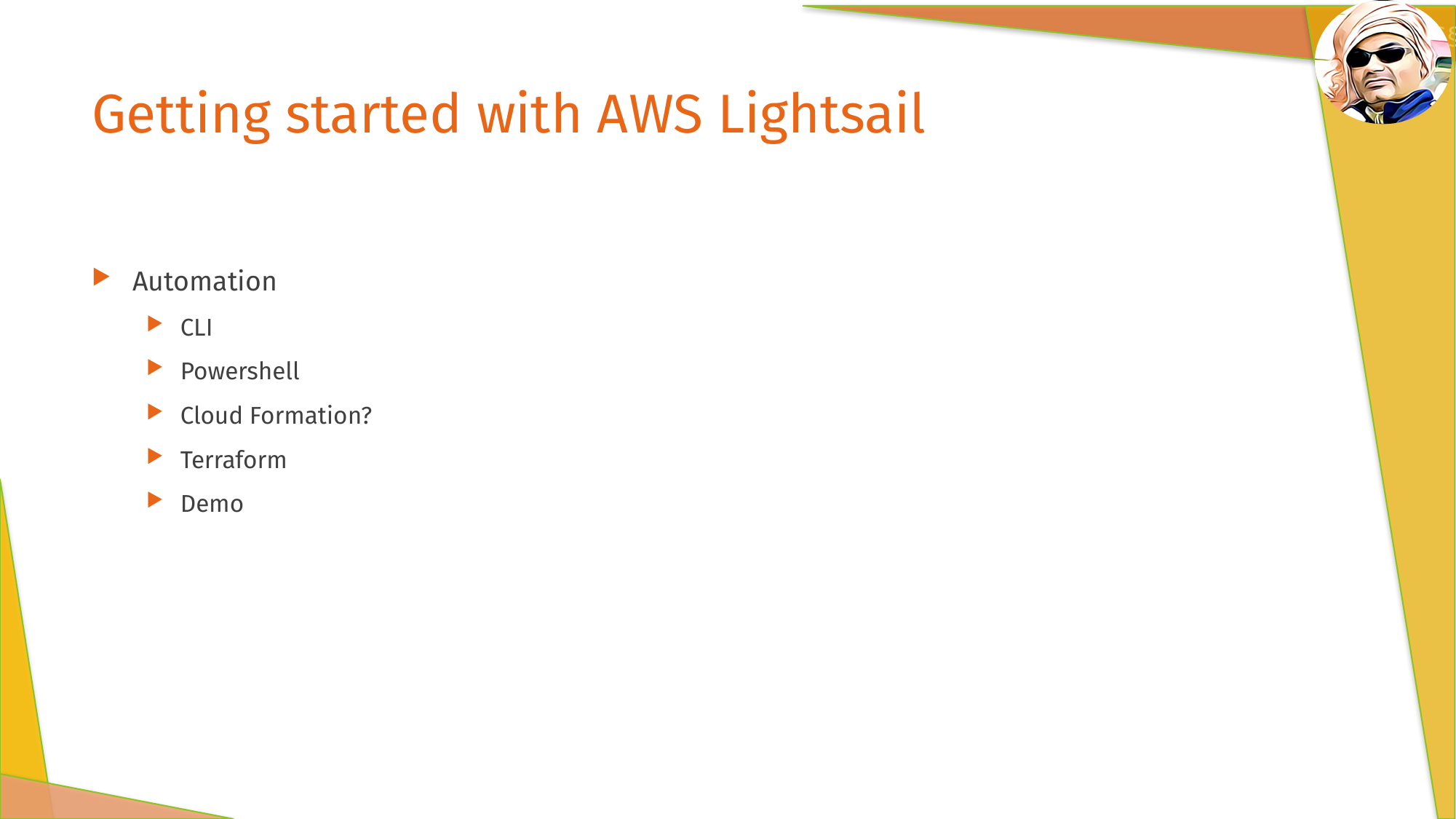

# Getting started with AWS Lightsail
Automation
CLI
Powershell
Cloud Formation?
Terraform
Demo